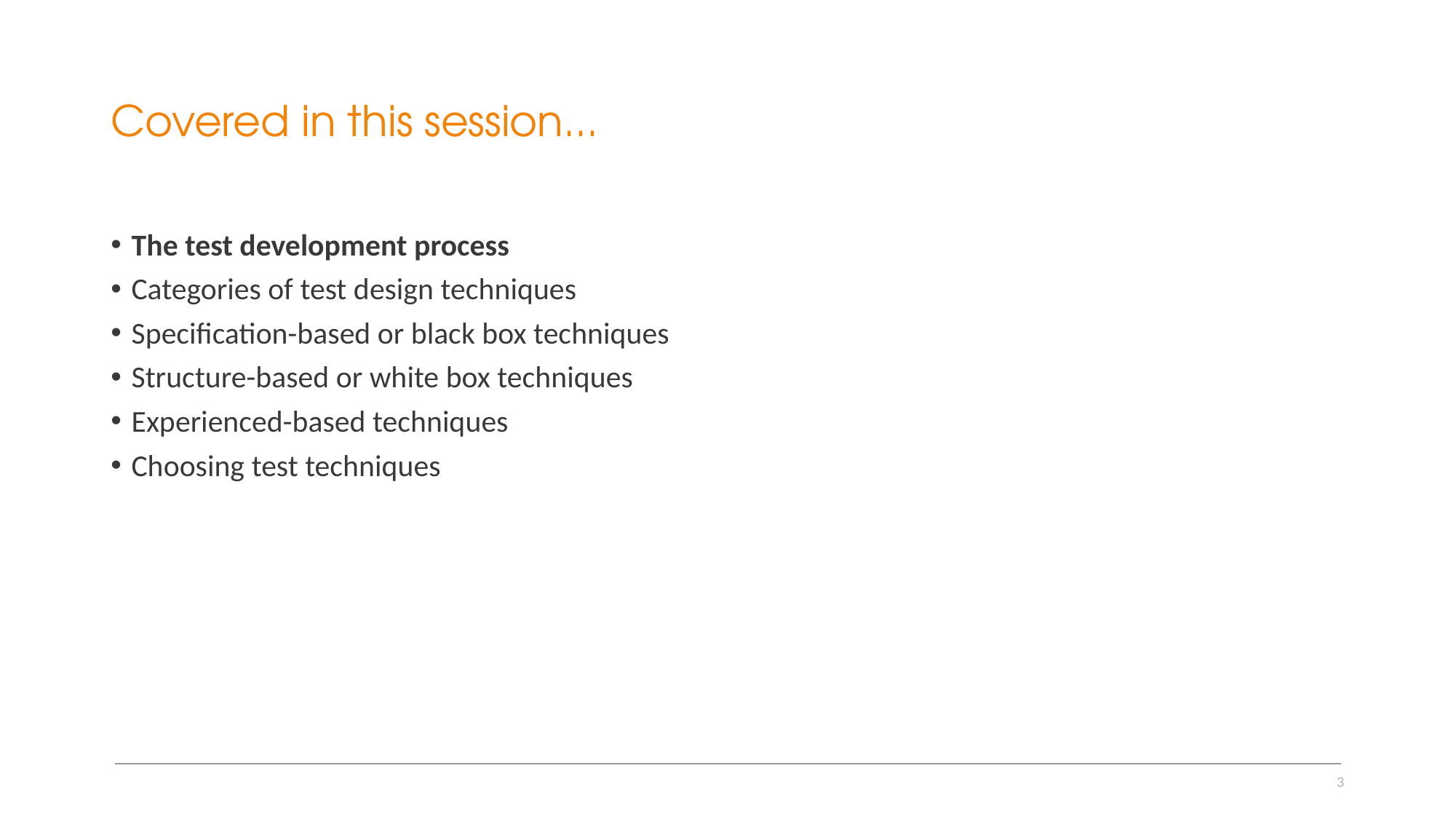

# Covered in this session...

The test development process
Categories of test design techniques
Specification-based or black box techniques
Structure-based or white box techniques
Experienced-based techniques
Choosing test techniques

3